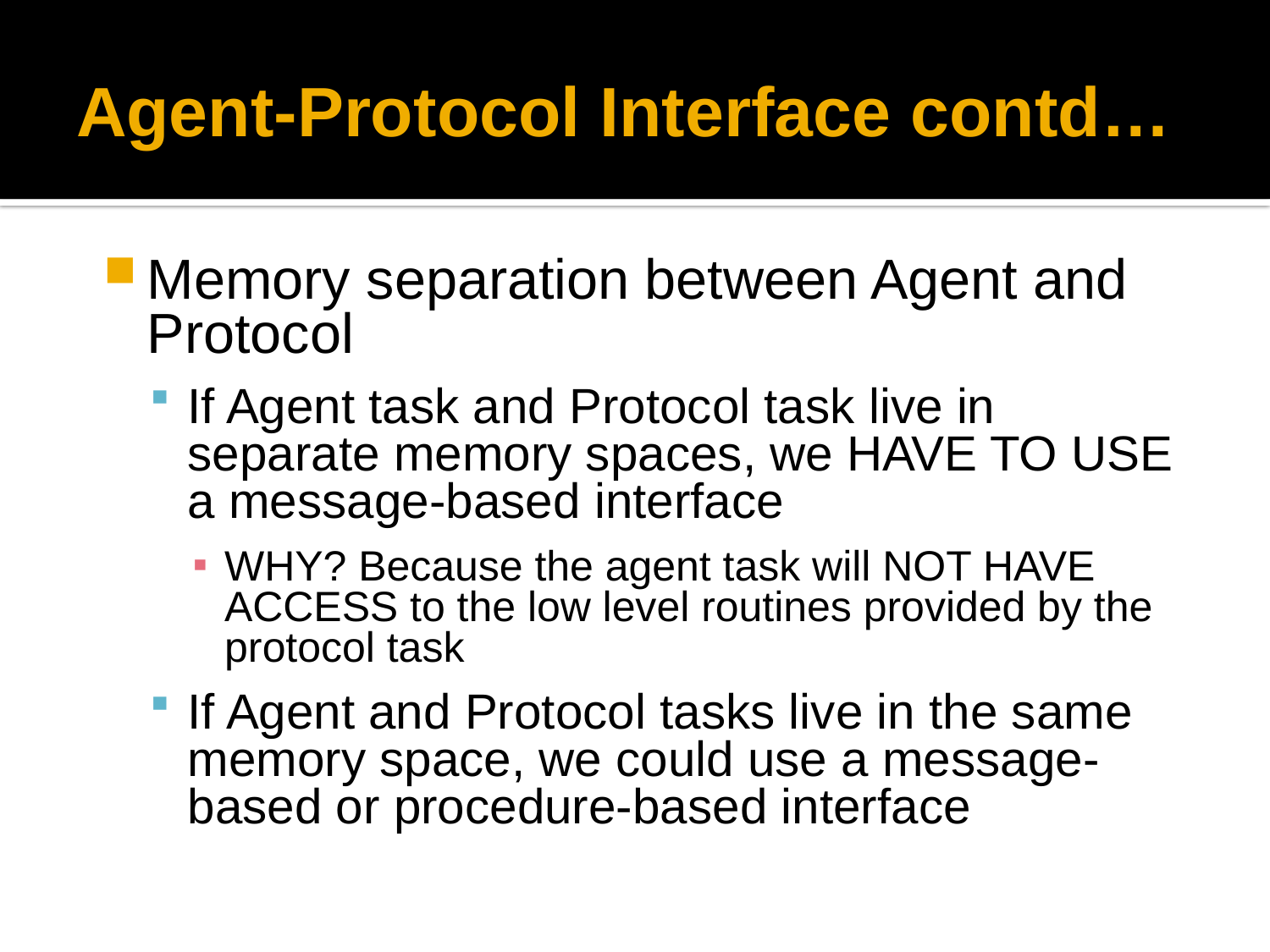

# Agent-Protocol Interface contd…
Memory separation between Agent and Protocol
If Agent task and Protocol task live in separate memory spaces, we HAVE TO USE a message-based interface
WHY? Because the agent task will NOT HAVE ACCESS to the low level routines provided by the protocol task
If Agent and Protocol tasks live in the same memory space, we could use a message-based or procedure-based interface